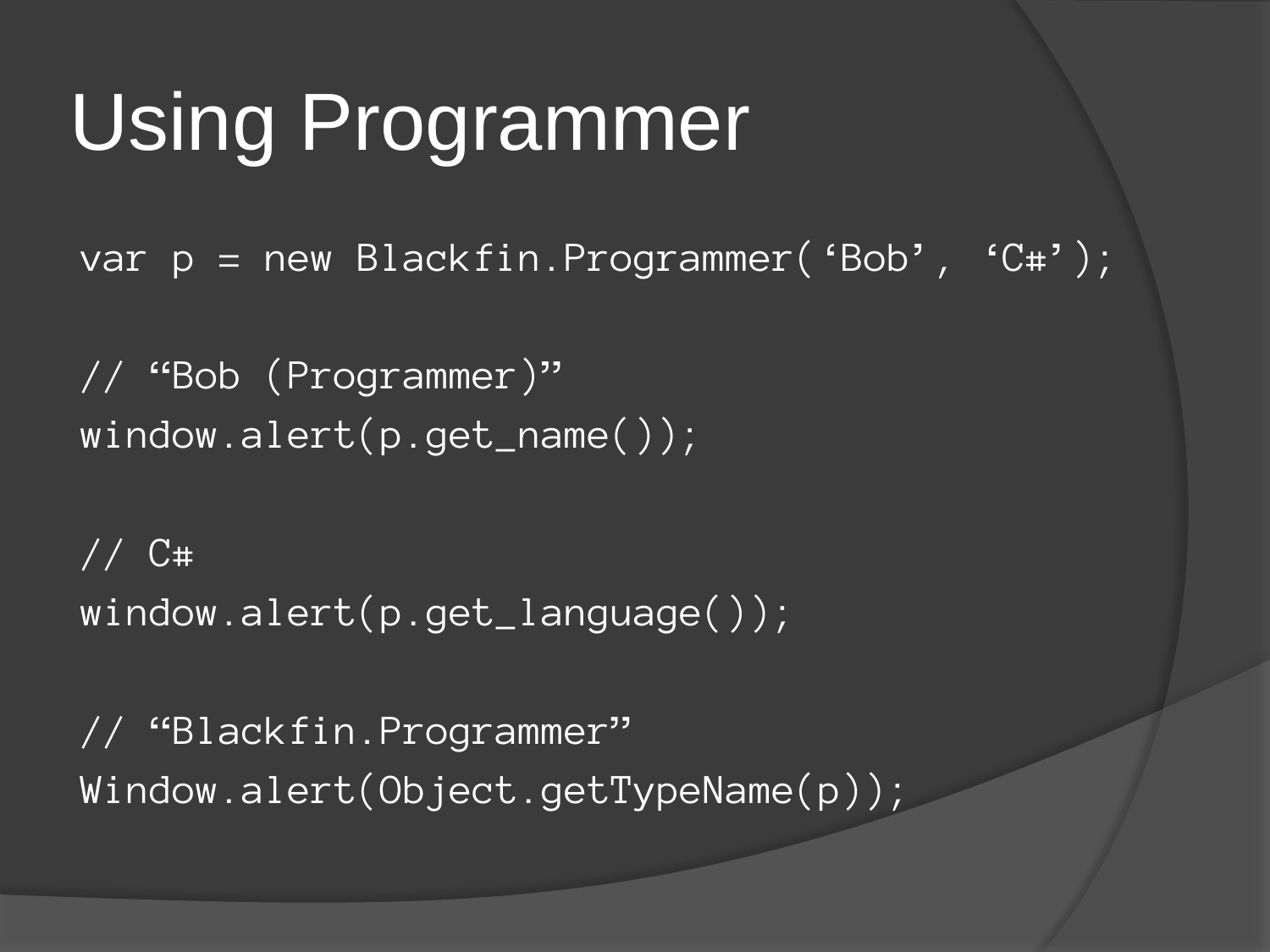

# Using Programmer
var p = new Blackfin.Programmer(‘Bob’, ‘C#’);

// “Bob (Programmer)”
window.alert(p.get_name());

// C#
window.alert(p.get_language());

// “Blackfin.Programmer”
Window.alert(Object.getTypeName(p));